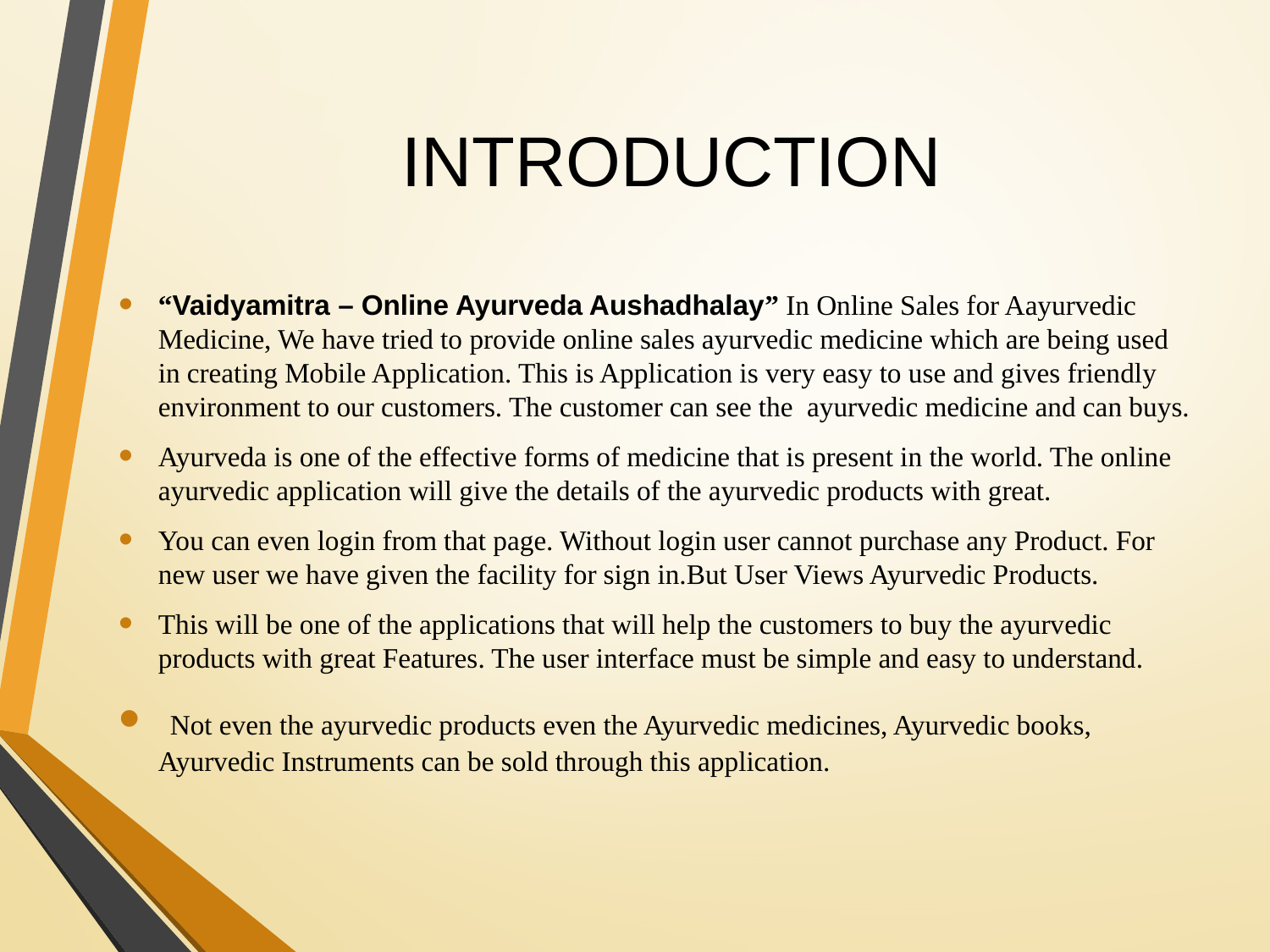

# INTRODUCTION
“Vaidyamitra – Online Ayurveda Aushadhalay” In Online Sales for Aayurvedic Medicine, We have tried to provide online sales ayurvedic medicine which are being used in creating Mobile Application. This is Application is very easy to use and gives friendly environment to our customers. The customer can see the  ayurvedic medicine and can buys.
Ayurveda is one of the effective forms of medicine that is present in the world. The online ayurvedic application will give the details of the ayurvedic products with great.
You can even login from that page. Without login user cannot purchase any Product. For new user we have given the facility for sign in.But User Views Ayurvedic Products.
This will be one of the applications that will help the customers to buy the ayurvedic products with great Features. The user interface must be simple and easy to understand.
 Not even the ayurvedic products even the Ayurvedic medicines, Ayurvedic books, Ayurvedic Instruments can be sold through this application.